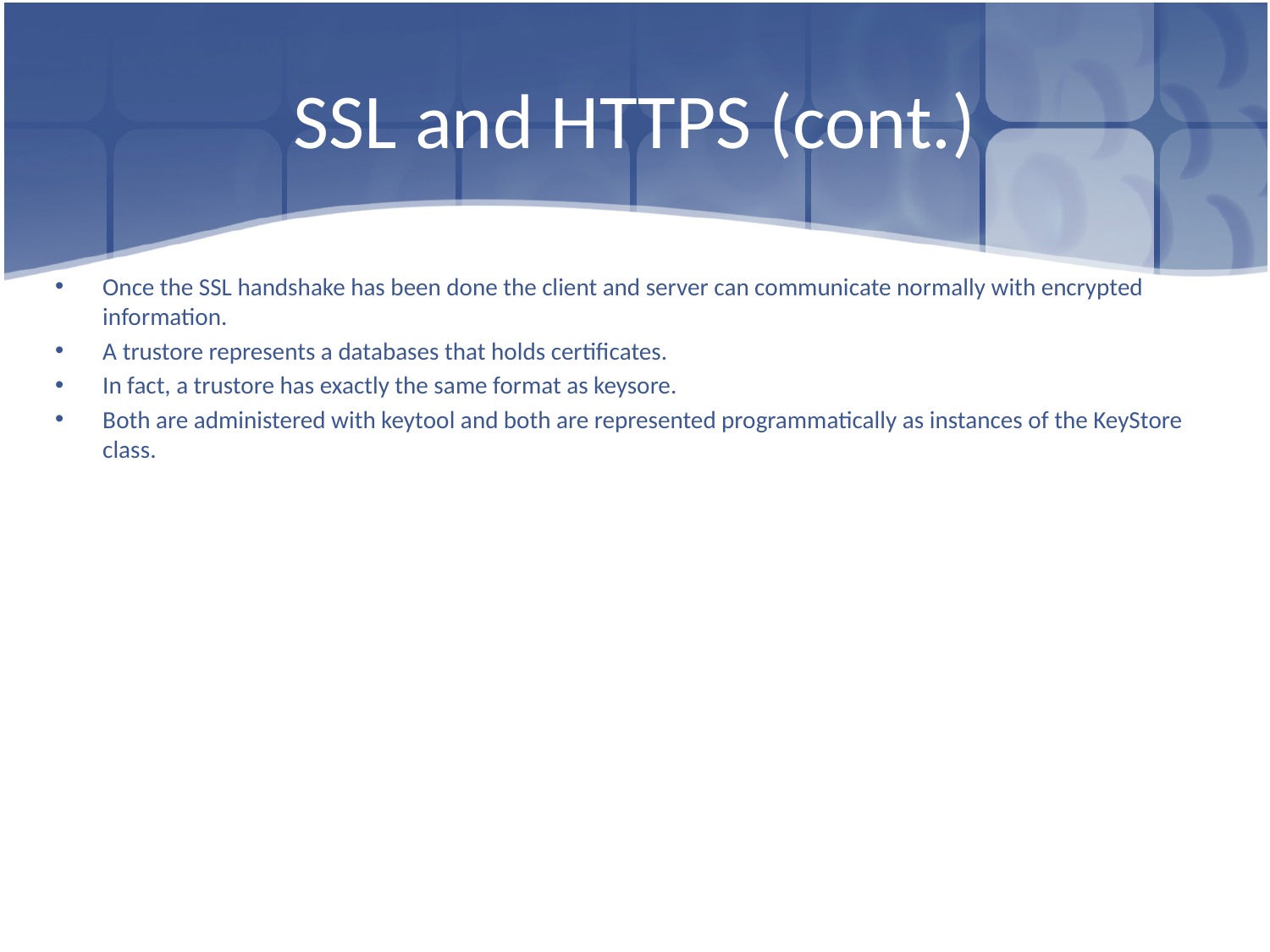

# SSL and HTTPS (cont.)
Once the SSL handshake has been done the client and server can communicate normally with encrypted information.
A trustore represents a databases that holds certificates.
In fact, a trustore has exactly the same format as keysore.
Both are administered with keytool and both are represented programmatically as instances of the KeyStore class.